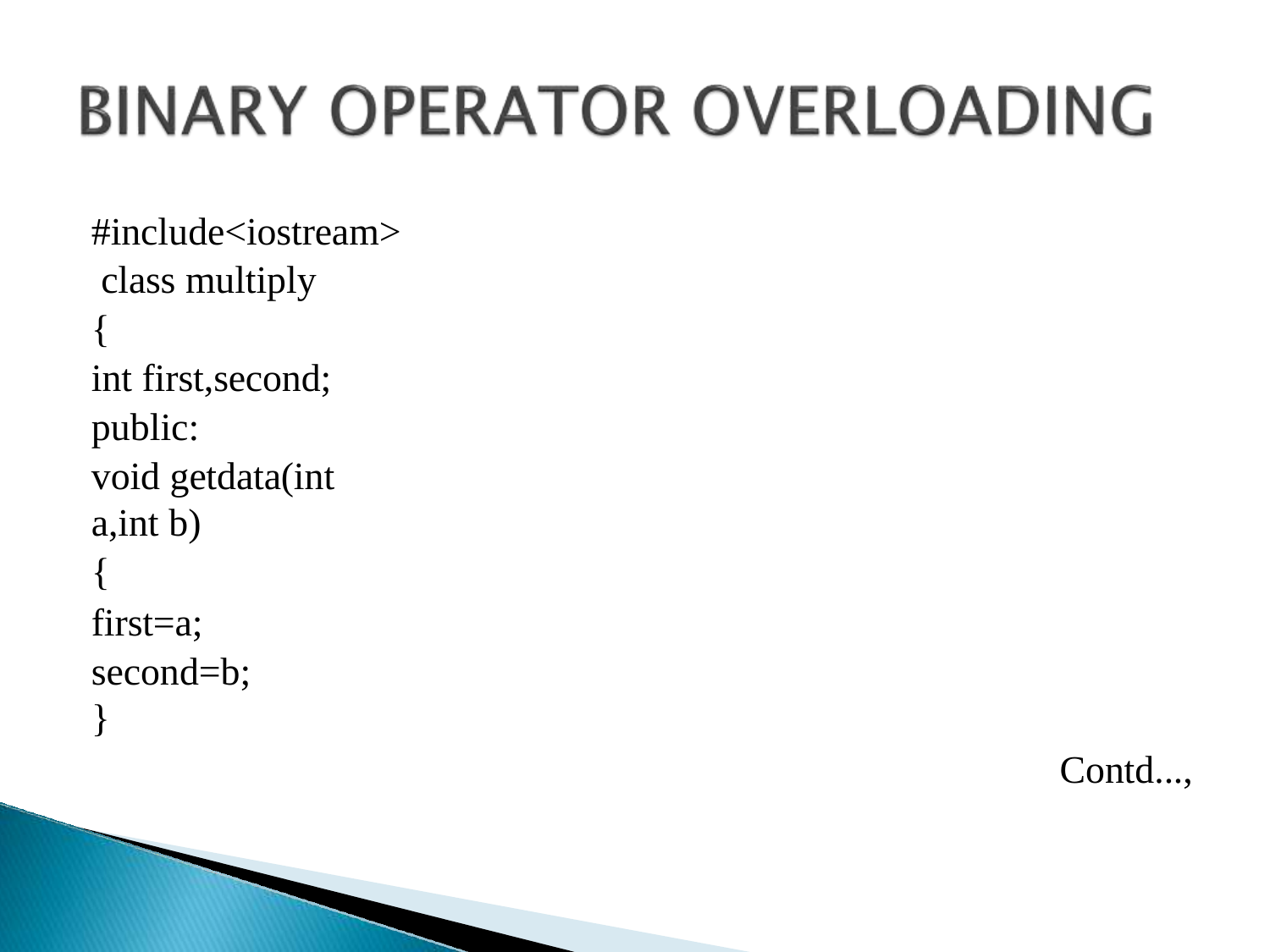

#include<iostream>  class multiply
{
int first,second;
public:
void getdata(int a,int b)
{
first=a;  second=b;
}
Contd...,